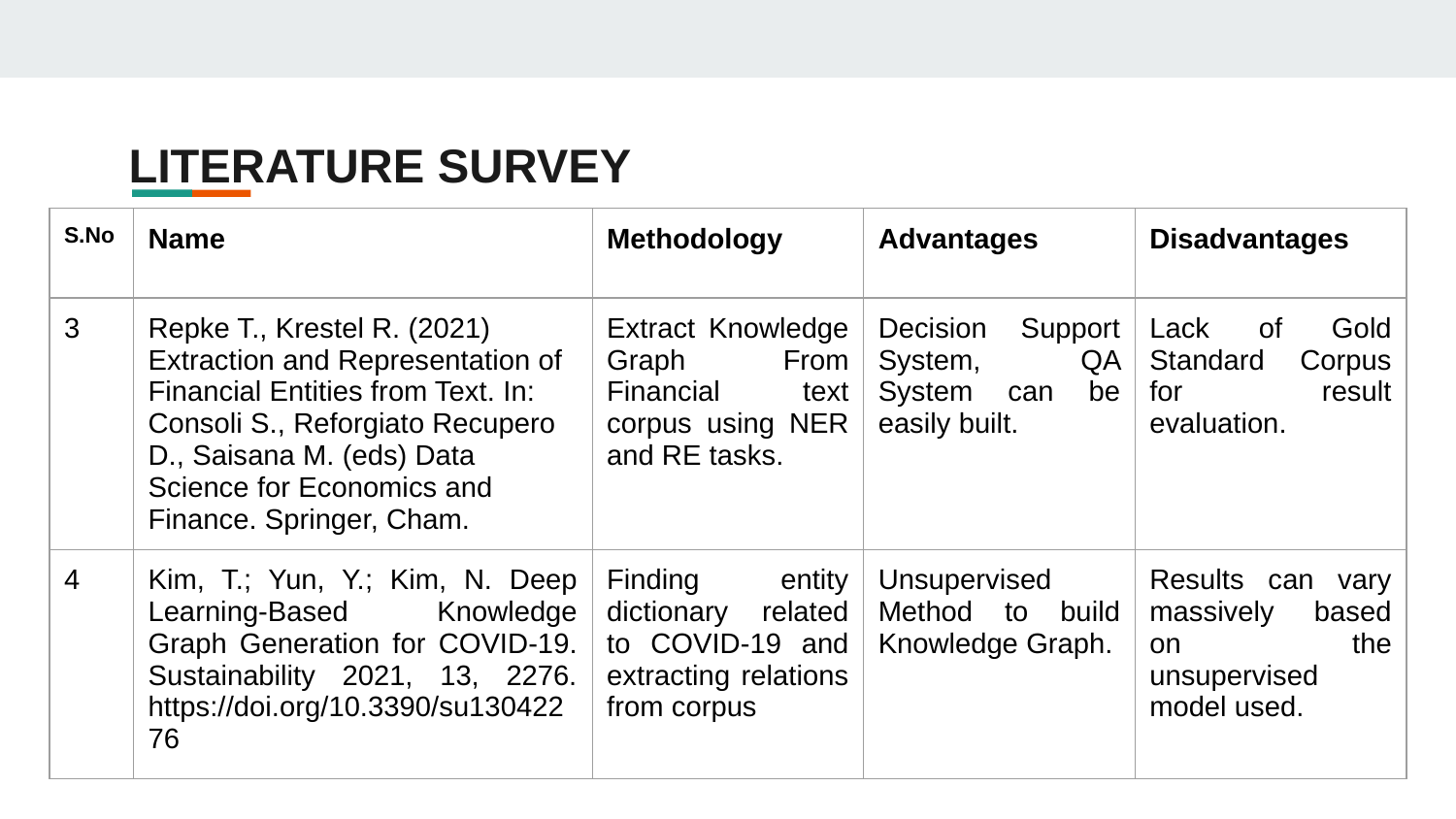

# LITERATURE SURVEY
| S.No | Name | Methodology | Advantages | Disadvantages |
| --- | --- | --- | --- | --- |
| 3 | Repke T., Krestel R. (2021) Extraction and Representation of Financial Entities from Text. In: Consoli S., Reforgiato Recupero D., Saisana M. (eds) Data Science for Economics and Finance. Springer, Cham. | Extract Knowledge Graph From Financial text corpus using NER and RE tasks. | Decision Support System, QA System can be easily built. | Lack of Gold Standard Corpus for result evaluation. |
| 4 | Kim, T.; Yun, Y.; Kim, N. Deep Learning-Based Knowledge Graph Generation for COVID-19. Sustainability 2021, 13, 2276. https://doi.org/10.3390/su13042276 | Finding entity dictionary related to COVID-19 and extracting relations from corpus | Unsupervised Method to build Knowledge Graph. | Results can vary massively based on the unsupervised model used. |